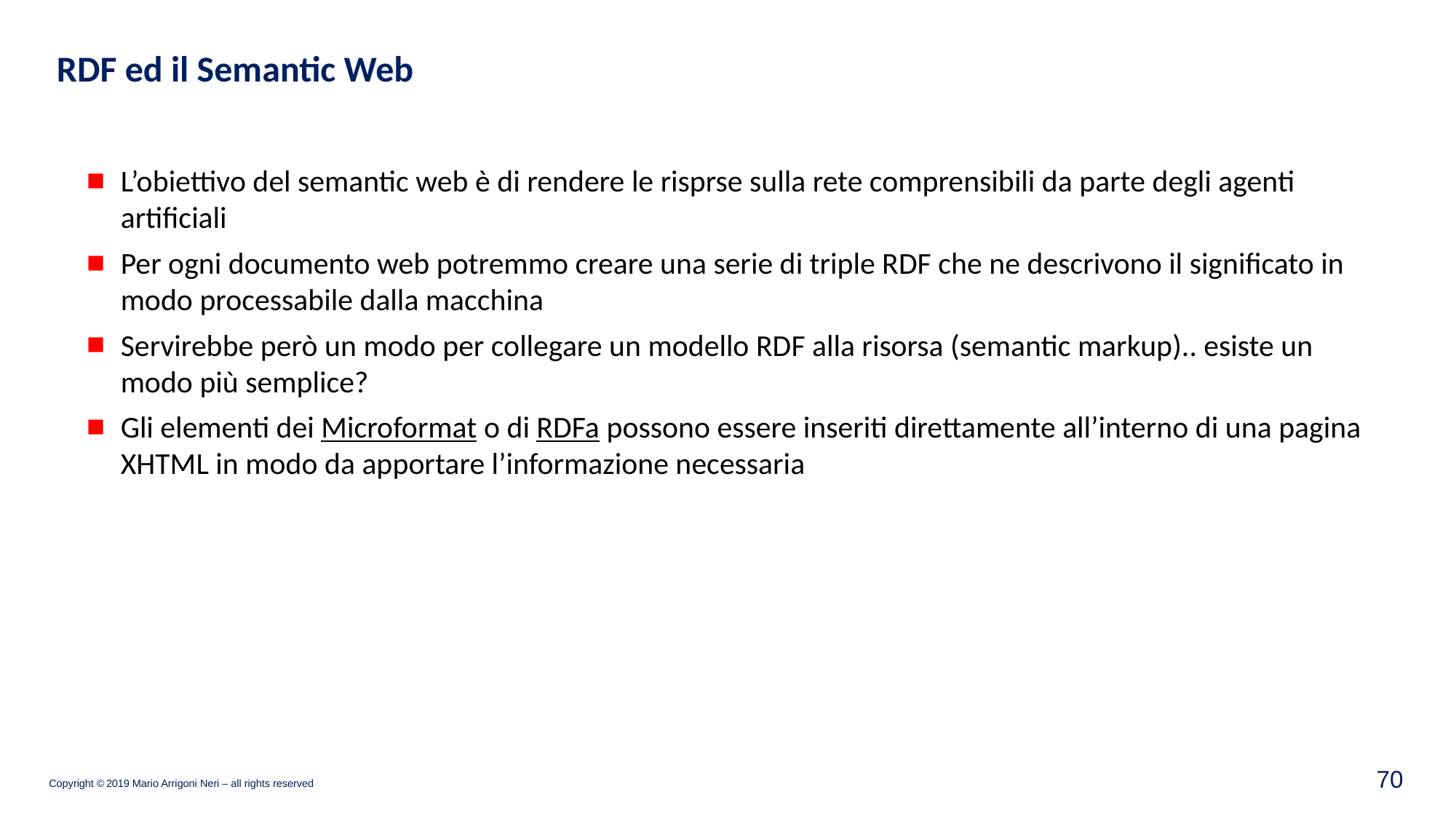

RDF ed il Semantic Web

L’obiettivo del semantic web è di rendere le risprse sulla rete comprensibili da parte degli agenti artificiali
Per ogni documento web potremmo creare una serie di triple RDF che ne descrivono il significato in modo processabile dalla macchina
Servirebbe però un modo per collegare un modello RDF alla risorsa (semantic markup).. esiste un modo più semplice?
Gli elementi dei Microformat o di RDFa possono essere inseriti direttamente all’interno di una pagina XHTML in modo da apportare l’informazione necessaria
70